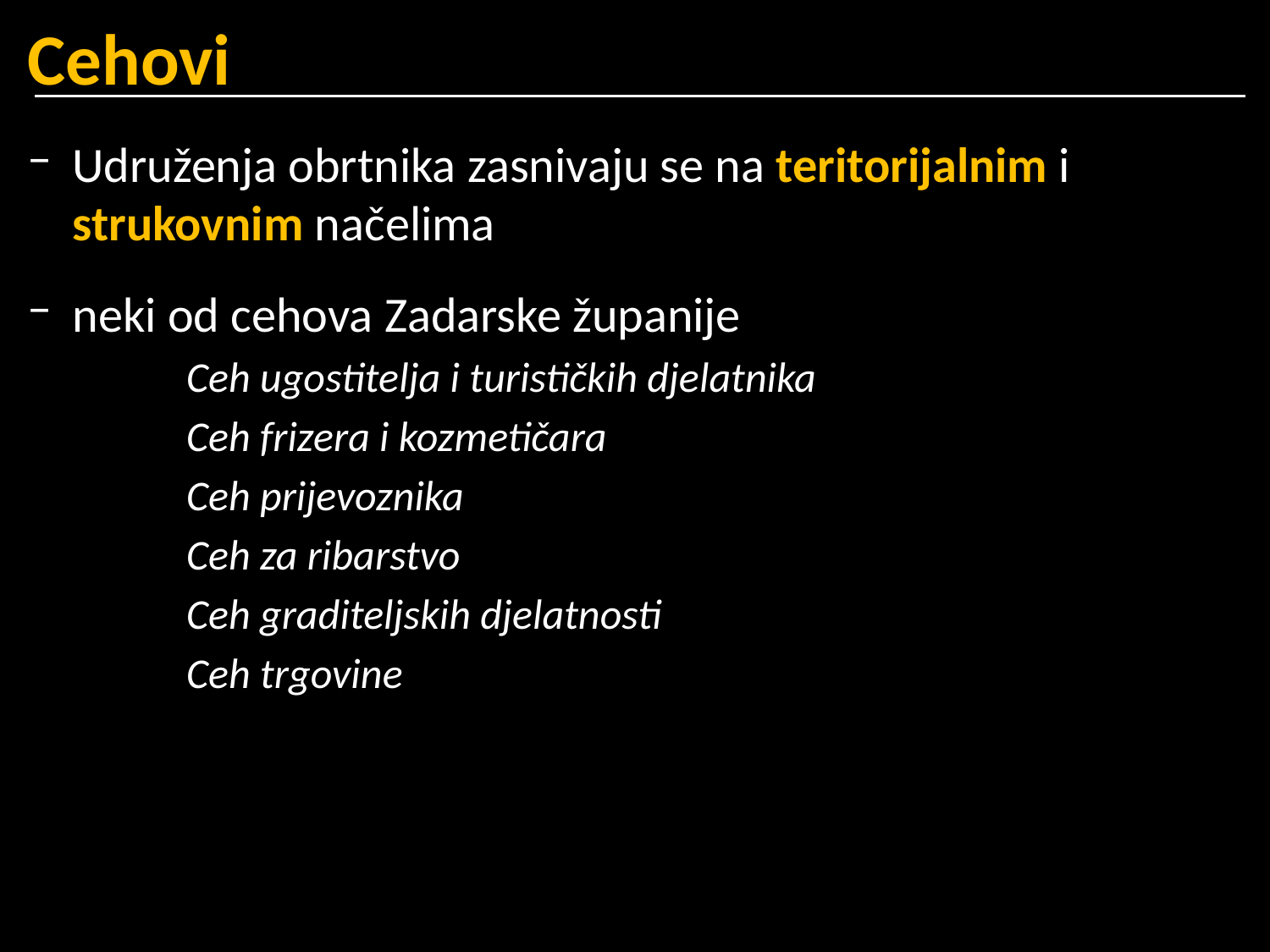

# Cehovi
Udruženja obrtnika zasnivaju se na teritorijalnim i strukovnim načelima
neki od cehova Zadarske županije
Ceh ugostitelja i turističkih djelatnika
Ceh frizera i kozmetičara
Ceh prijevoznika
Ceh za ribarstvo
Ceh graditeljskih djelatnosti
Ceh trgovine